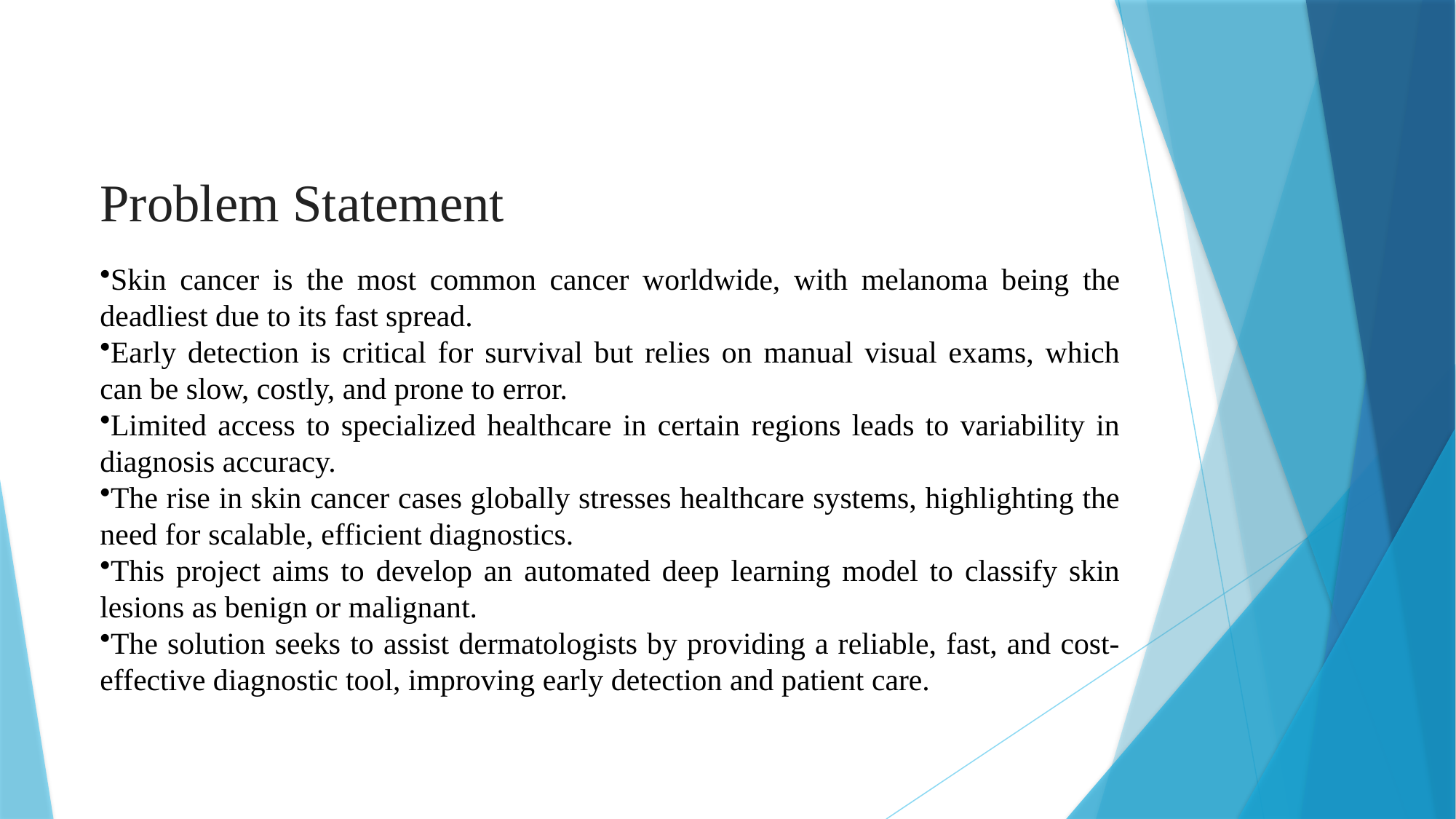

# Problem Statement

Skin cancer is the most common cancer worldwide, with melanoma being the deadliest due to its fast spread.
Early detection is critical for survival but relies on manual visual exams, which can be slow, costly, and prone to error.
Limited access to specialized healthcare in certain regions leads to variability in diagnosis accuracy.
The rise in skin cancer cases globally stresses healthcare systems, highlighting the need for scalable, efficient diagnostics.
This project aims to develop an automated deep learning model to classify skin lesions as benign or malignant.
The solution seeks to assist dermatologists by providing a reliable, fast, and cost-effective diagnostic tool, improving early detection and patient care.